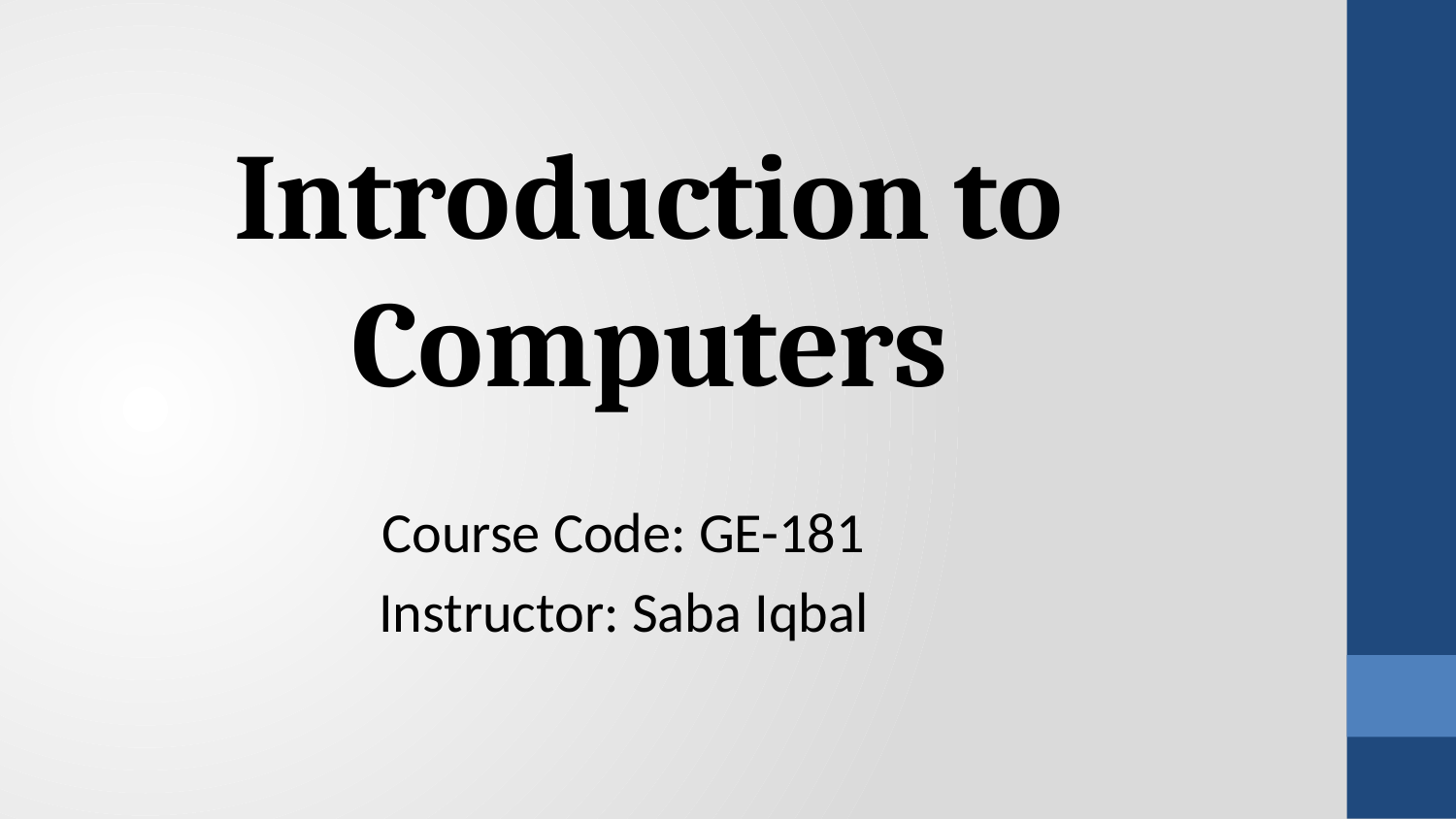

# Introduction to Computers

Course Code: GE-181
Instructor: Saba Iqbal